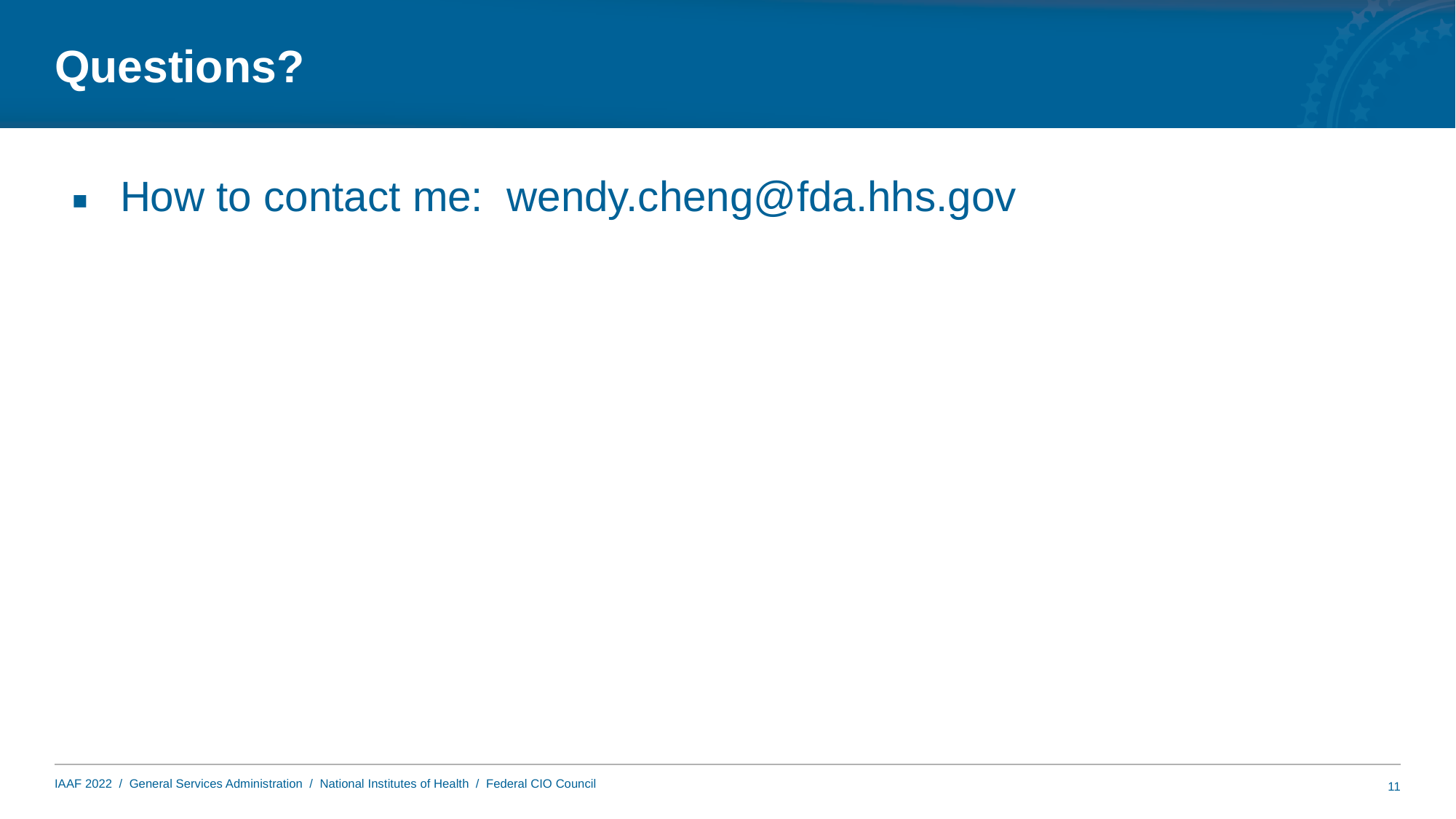

# Questions?
How to contact me:  wendy.cheng@fda.hhs.gov
11